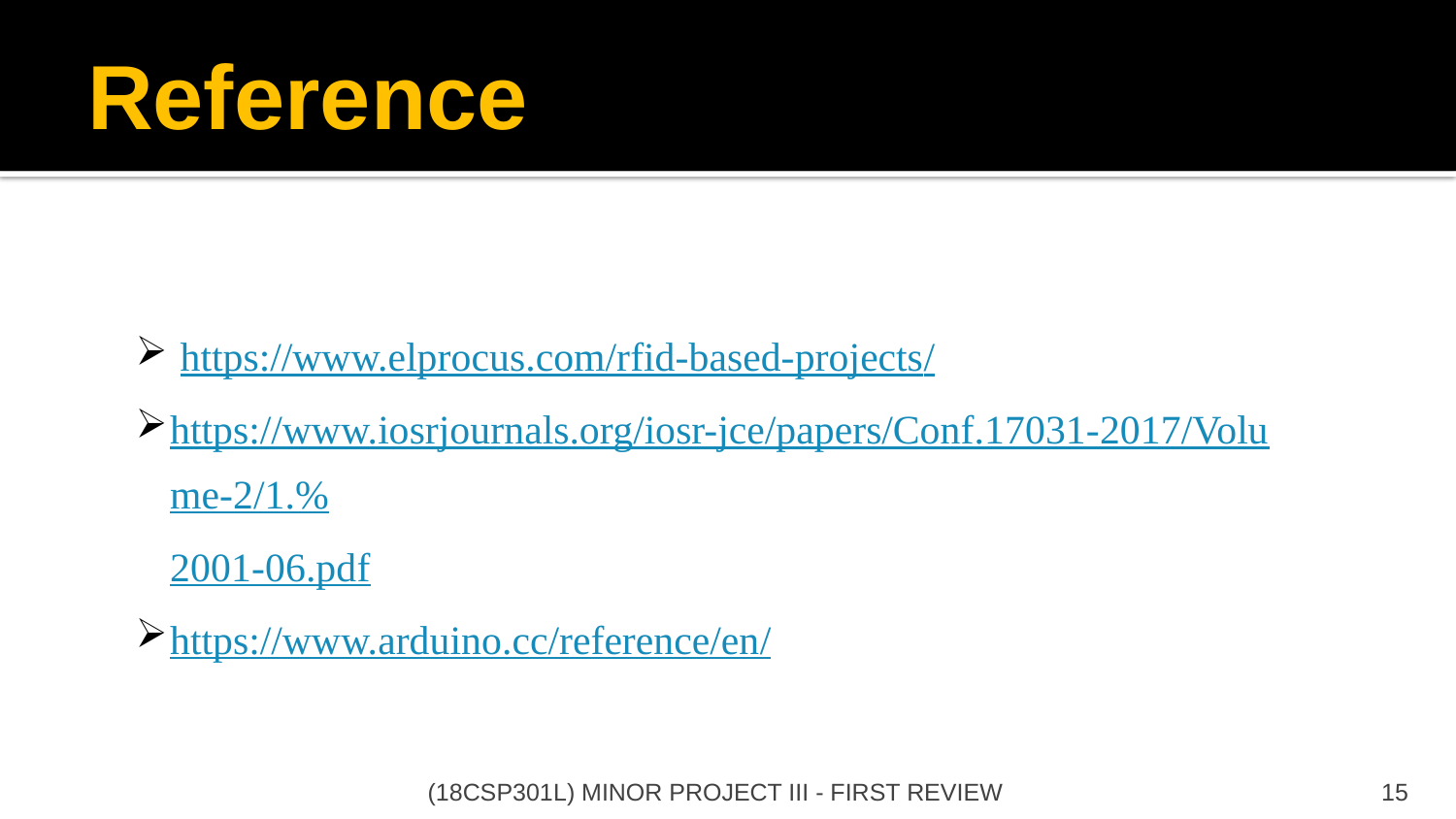

# Reference

 https://www.elprocus.com/rfid-based-projects/
https://www.iosrjournals.org/iosr-jce/papers/Conf.17031-2017/Volume-2/1.%2001-06.pdf
https://www.arduino.cc/reference/en/
(18CSP301L) MINOR PROJECT III - FIRST REVIEW
15